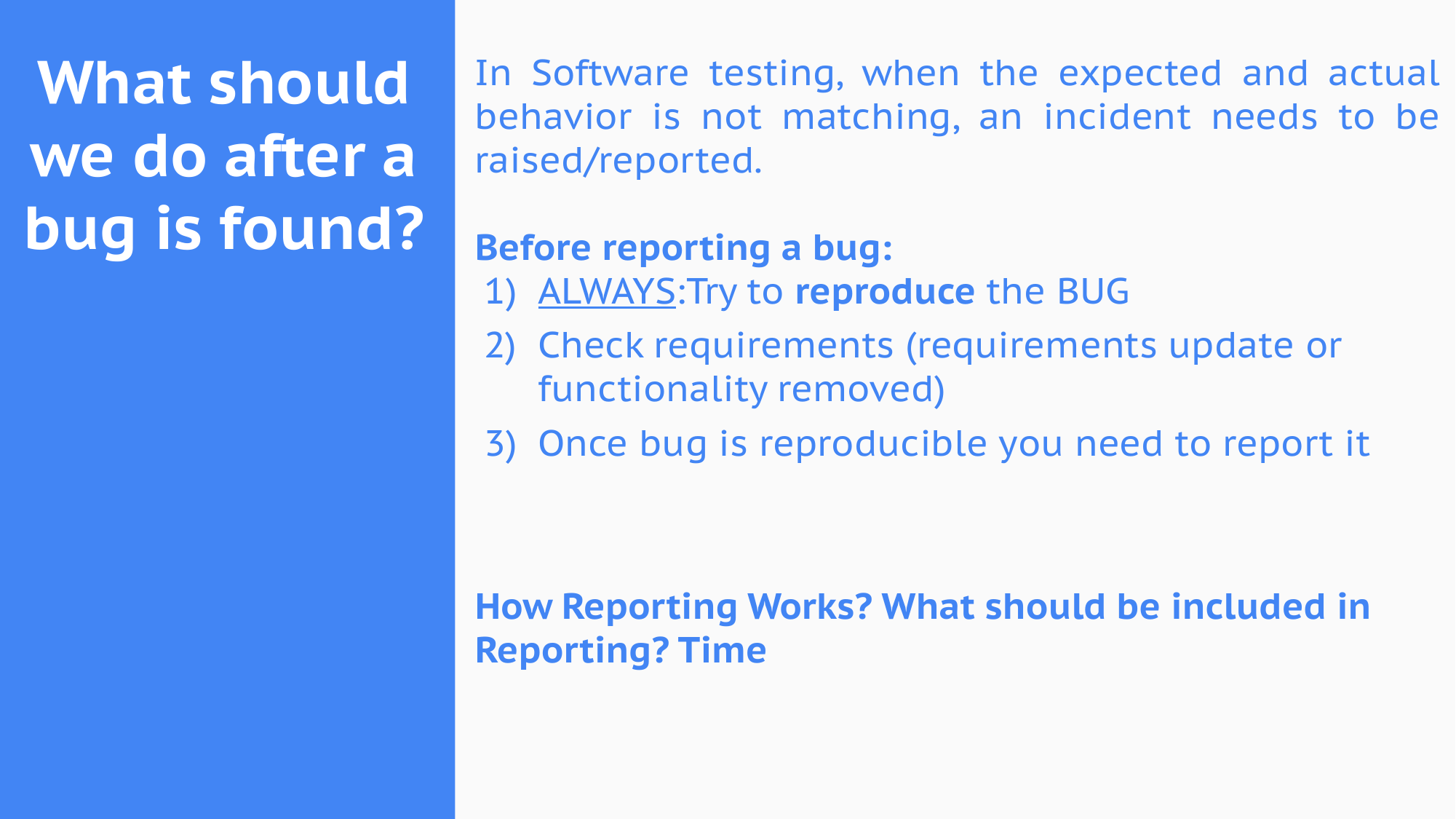

In Software testing, when the expected and actual behavior is not matching, an incident needs to be raised/reported.

Before reporting a bug:
ALWAYS:Try to reproduce the BUG
Check requirements (requirements update or  functionality removed)
Once bug is reproducible you need to report it

How Reporting Works? What should be included in Reporting? Time

# What should we do after a bug is found?